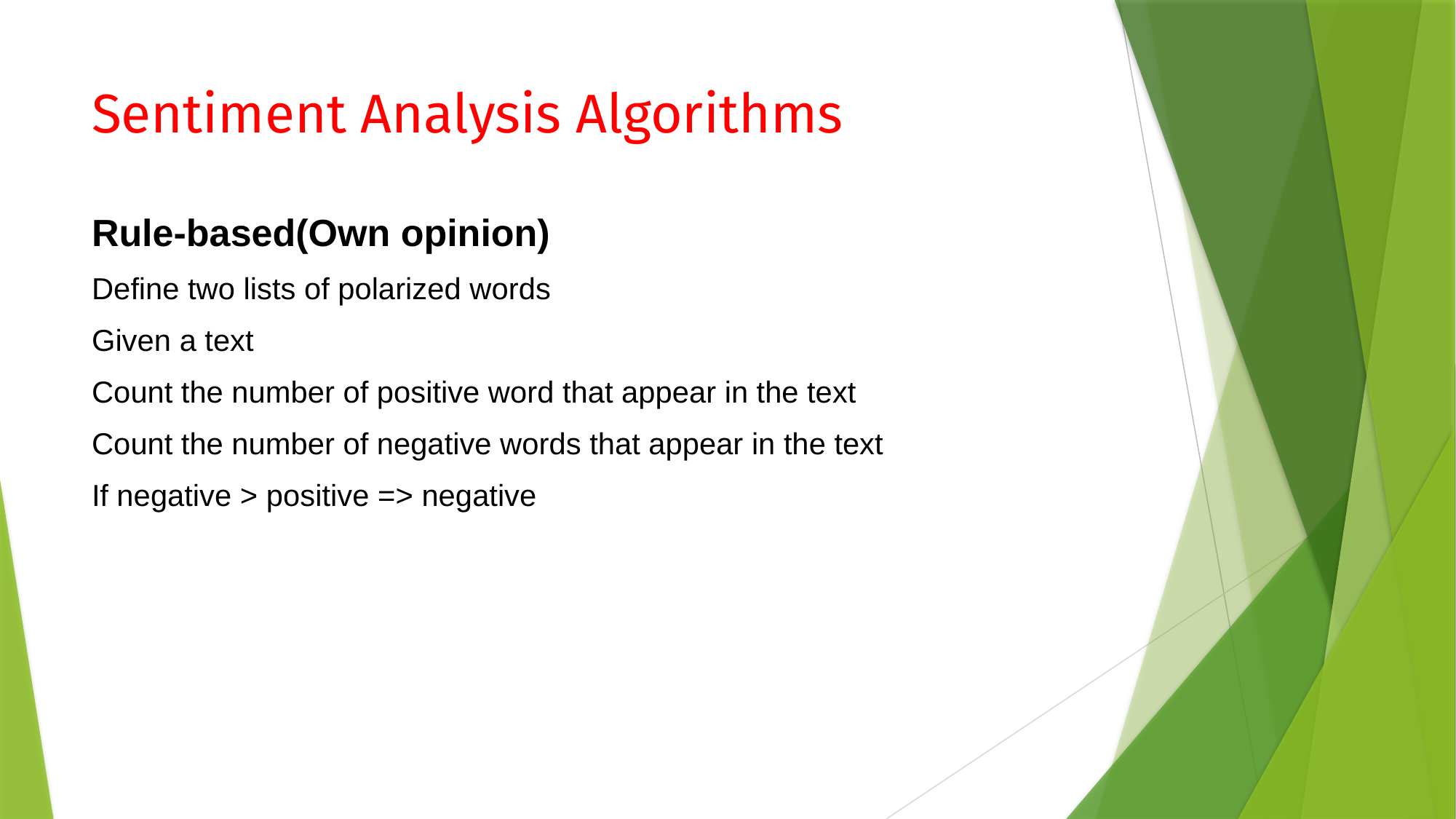

# Sentiment Analysis Algorithms
Rule-based(Own opinion)
Define two lists of polarized words
Given a text
Count the number of positive word that appear in the text
Count the number of negative words that appear in the text
If negative > positive => negative